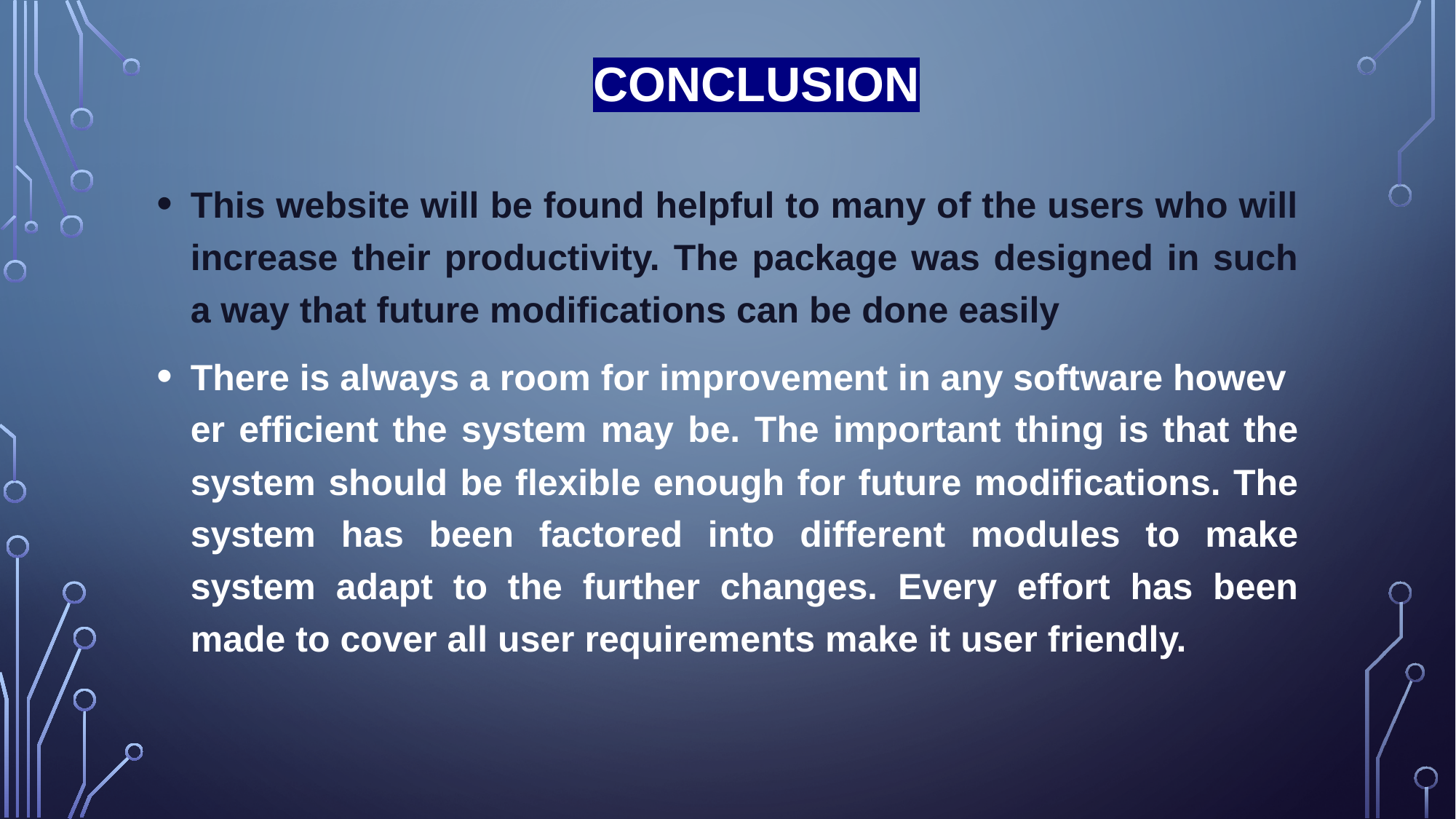

# CONCLUSION
This website will be found helpful to many of the users who will increase their productivity. The package was designed in such a way that future modifications can be done easily
There is always a room for improvement in any software however efficient the system may be. The important thing is that the system should be flexible enough for future modifications. The system has been factored into different modules to make system adapt to the further changes. Every effort has been made to cover all user requirements make it user friendly.